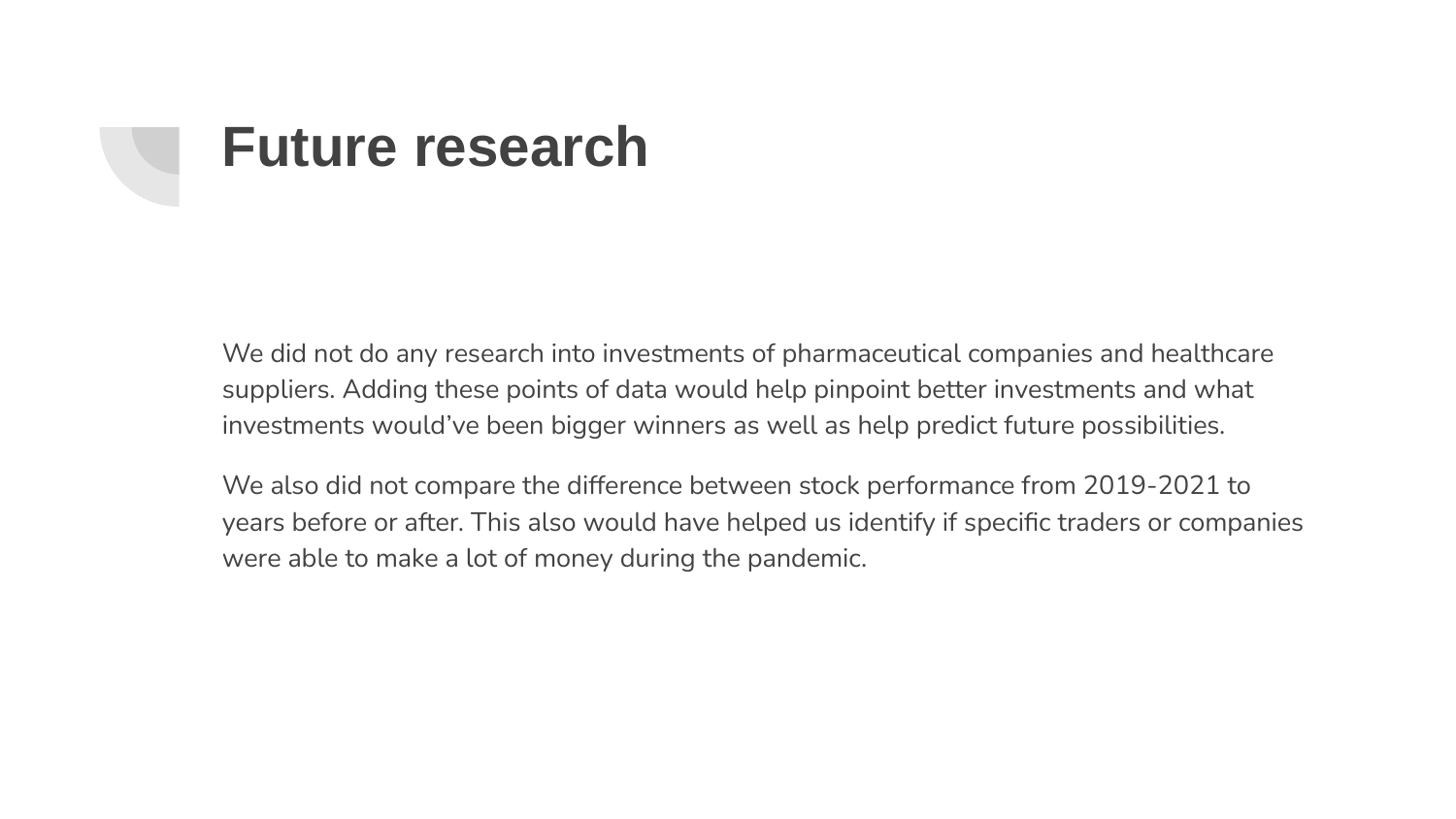

# Future research
We did not do any research into investments of pharmaceutical companies and healthcare suppliers. Adding these points of data would help pinpoint better investments and what investments would’ve been bigger winners as well as help predict future possibilities.
We also did not compare the difference between stock performance from 2019-2021 to years before or after. This also would have helped us identify if specific traders or companies were able to make a lot of money during the pandemic.